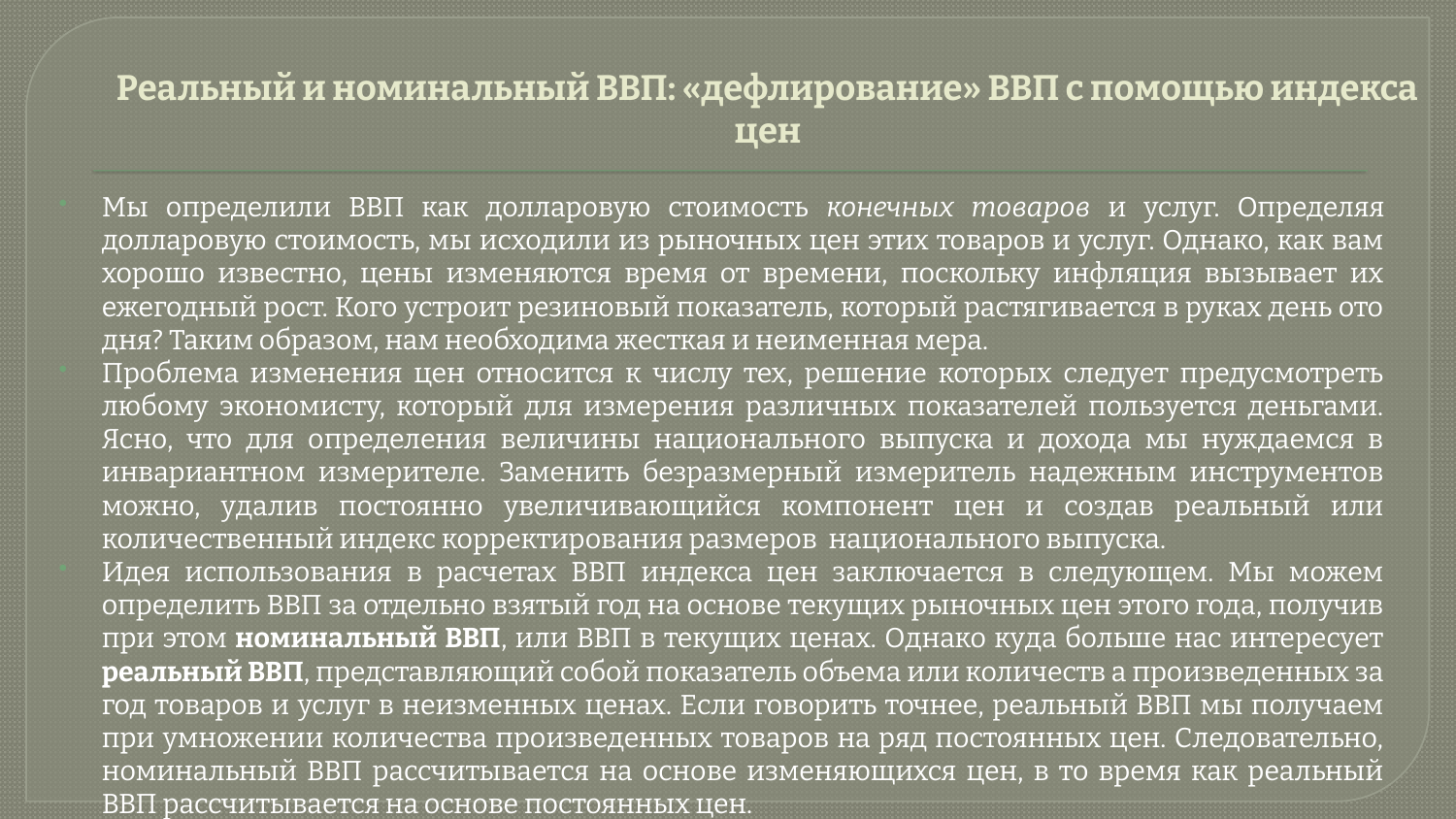

# Реальный и номинальный ВВП: «дефлирование» ВВП с помощью индекса цен
Мы определили ВВП как долларовую стоимость конечных товаров и услуг. Определяя долларовую стоимость, мы исходили из рыночных цен этих товаров и услуг. Однако, как вам хорошо известно, цены изменяются время от времени, поскольку инфляция вызывает их ежегодный рост. Кого устроит резиновый показатель, который растягивается в руках день ото дня? Таким образом, нам необходима жесткая и неименная мера.
Проблема изменения цен относится к числу тех, решение которых следует предусмотреть любому экономисту, который для измерения различных показателей пользуется деньгами. Ясно, что для определения величины национального выпуска и дохода мы нуждаемся в инвариантном измерителе. Заменить безразмерный измеритель надежным инструментов можно, удалив постоянно увеличивающийся компонент цен и создав реальный или количественный индекс корректирования размеров  национального выпуска.
Идея использования в расчетах ВВП индекса цен заключается в следующем. Мы можем определить ВВП за отдельно взятый год на основе текущих рыночных цен этого года, получив при этом номинальный ВВП, или ВВП в текущих ценах. Однако куда больше нас интересует реальный ВВП, представляющий собой показатель объема или количеств а произведенных за год товаров и услуг в неизменных ценах. Если говорить точнее, реальный ВВП мы получаем при умножении количества произведенных товаров на ряд постоянных цен. Следовательно, номинальный ВВП рассчитывается на основе изменяющихся цен, в то время как реальный ВВП рассчитывается на основе постоянных цен.